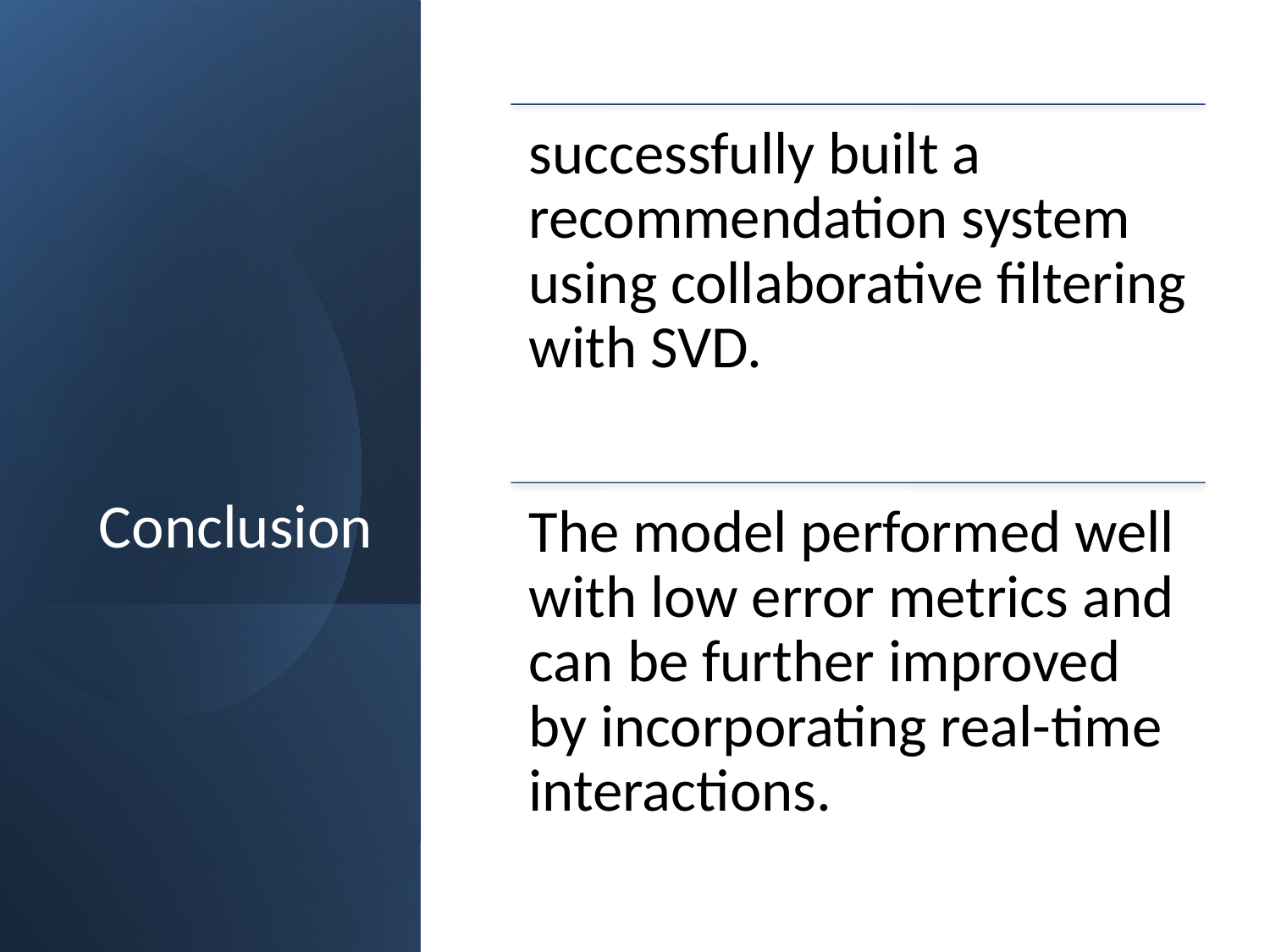

successfully built a recommendation system using collaborative filtering with SVD.
The model performed well with low error metrics and can be further improved by incorporating real-time interactions.

# Conclusion